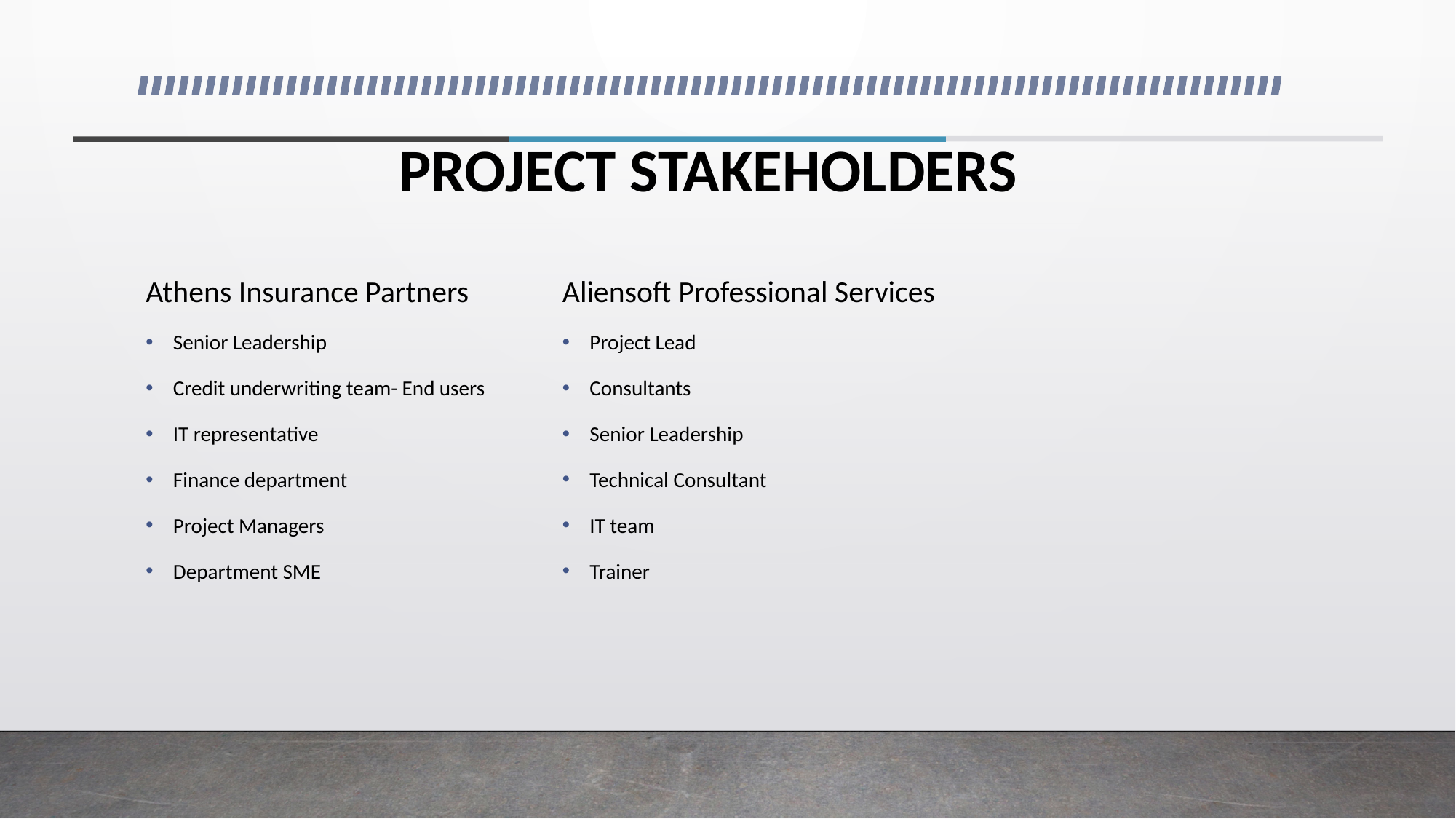

# PROJECT STAKEHOLDERS
Athens Insurance Partners
Senior Leadership
Credit underwriting team- End users
IT representative
Finance department
Project Managers
Department SME

Aliensoft Professional Services
Project Lead
Consultants
Senior Leadership
Technical Consultant
IT team
Trainer